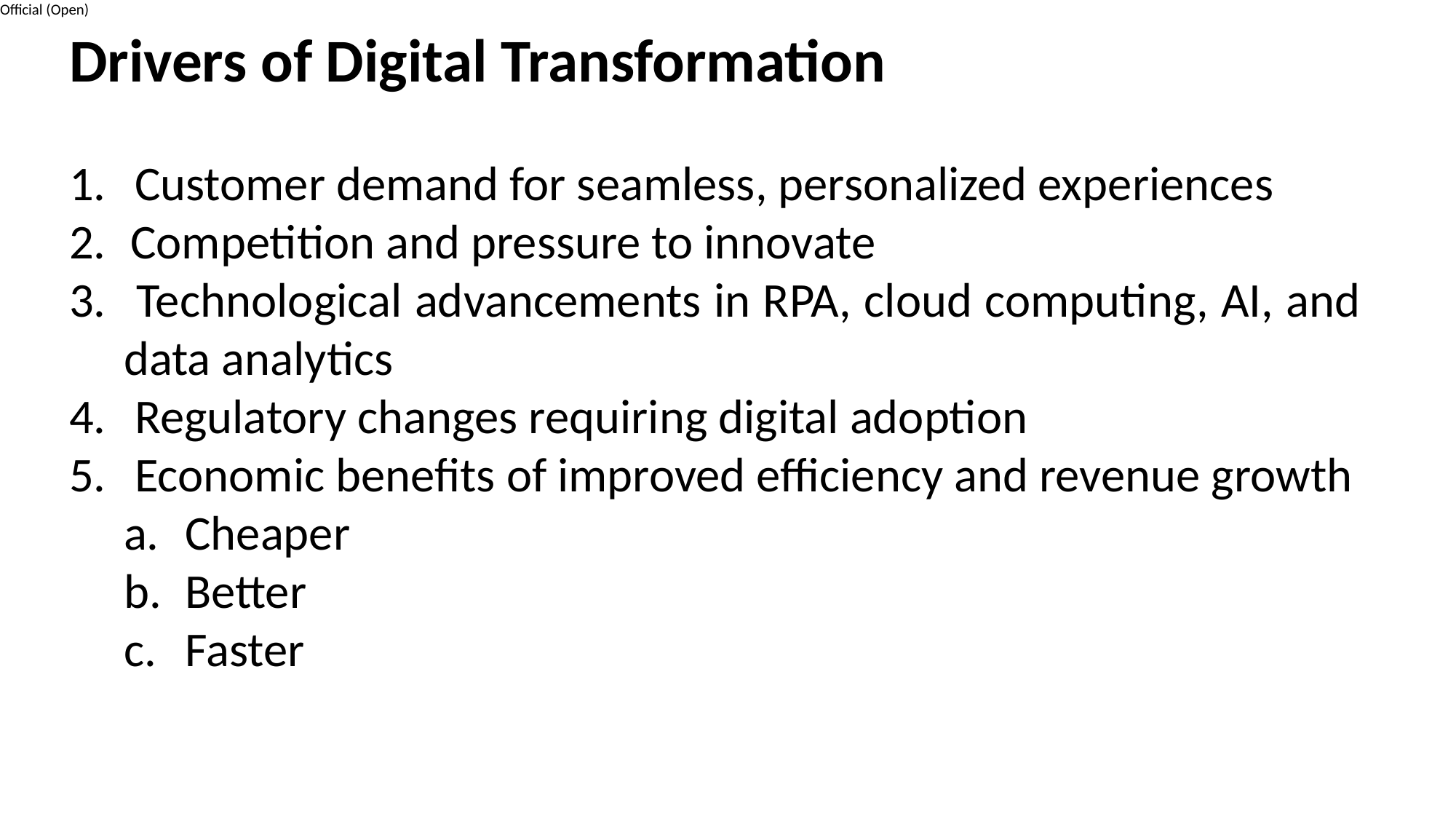

Drivers of Digital Transformation
 Customer demand for seamless, personalized experiences
Competition and pressure to innovate
 Technological advancements in RPA, cloud computing, AI, and data analytics
 Regulatory changes requiring digital adoption
 Economic benefits of improved efficiency and revenue growth
Cheaper
Better
Faster